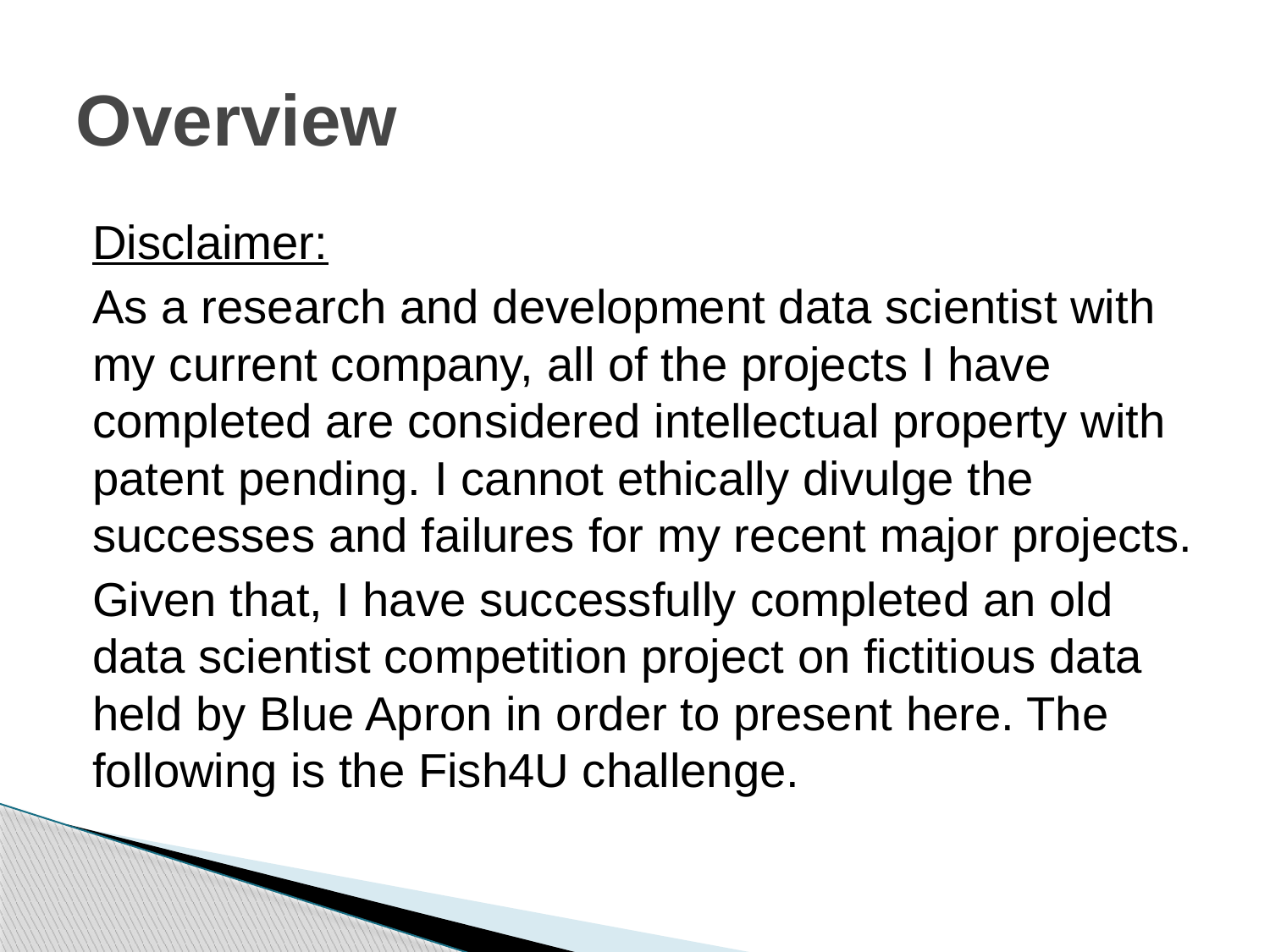

# Overview
Disclaimer:
As a research and development data scientist with my current company, all of the projects I have completed are considered intellectual property with patent pending. I cannot ethically divulge the successes and failures for my recent major projects.
Given that, I have successfully completed an old data scientist competition project on fictitious data held by Blue Apron in order to present here. The following is the Fish4U challenge.